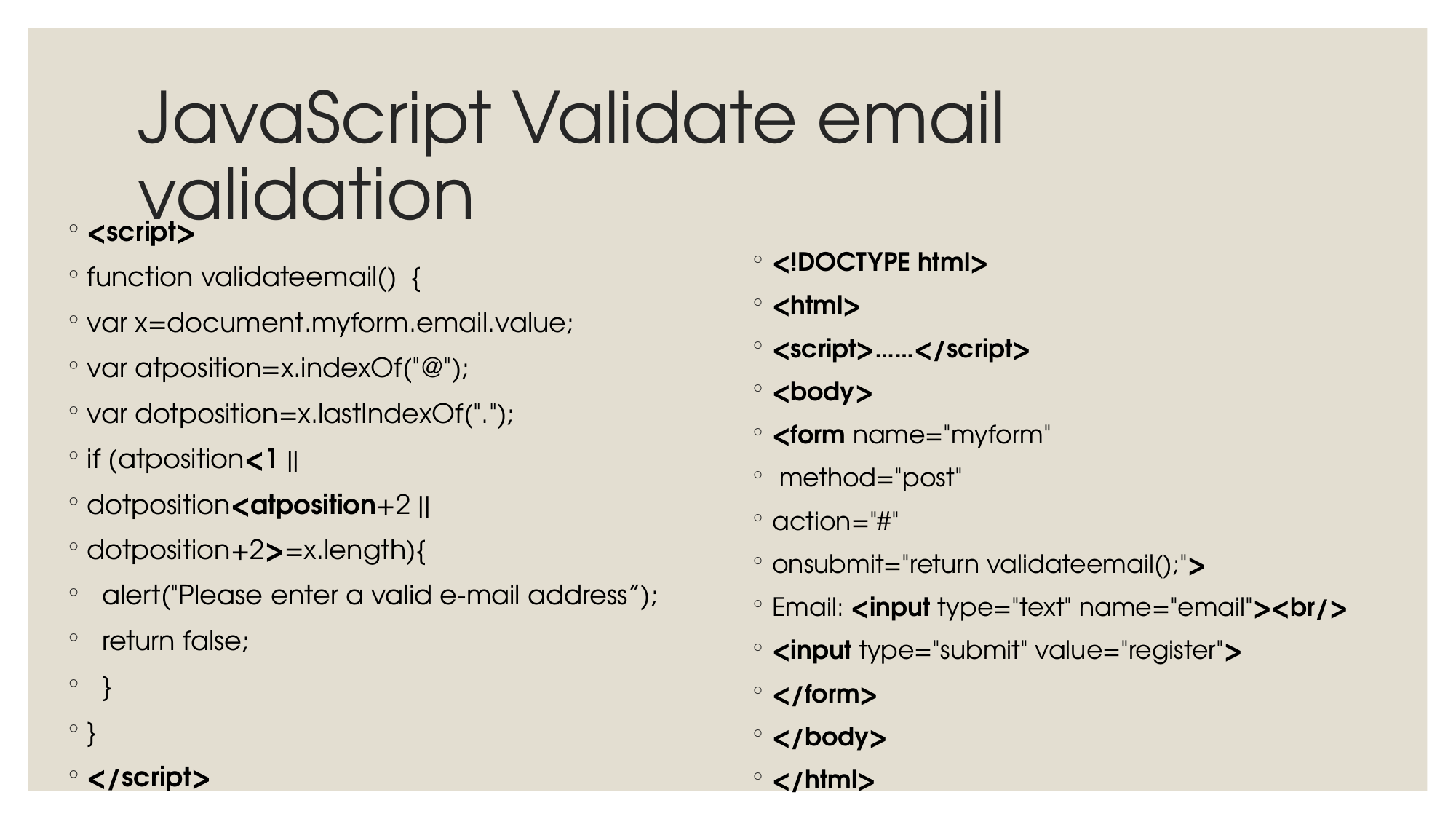

# JavaScript Validate email validation
<script>
function validateemail()  {
var x=document.myform.email.value;
var atposition=x.indexOf("@");
var dotposition=x.lastIndexOf(".");
if (atposition<1 ||
dotposition<atposition+2 ||
dotposition+2>=x.length){
  alert("Please enter a valid e-mail address”);
  return false;
  }
}
</script>
<!DOCTYPE html>
<html>
<script>……</script>
<body>
<form name="myform"
 method="post"
action="#"
onsubmit="return validateemail();">
Email: <input type="text" name="email"><br/>
<input type="submit" value="register">
</form>
</body>
</html>